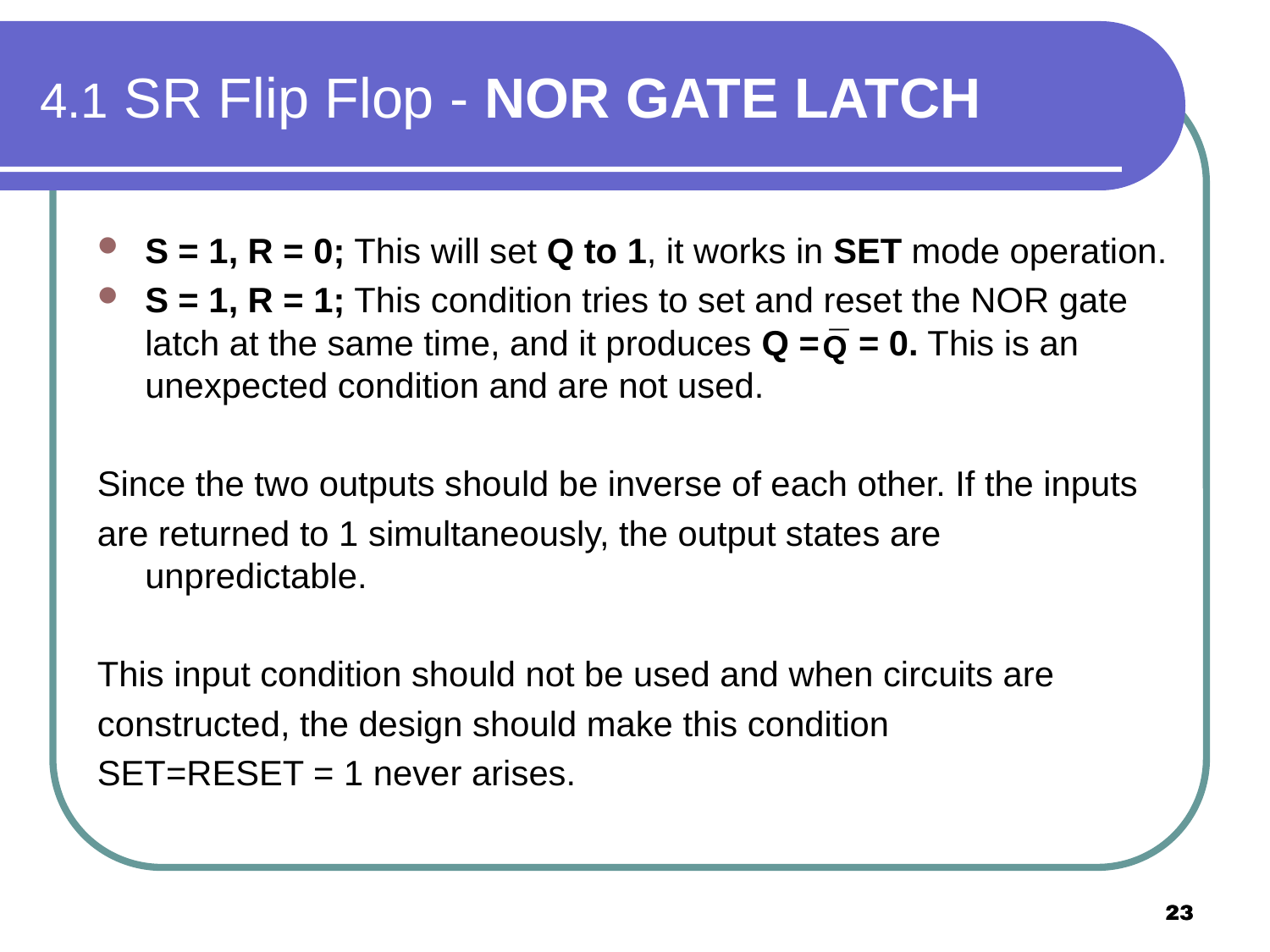

4.1 SR Flip Flop - NOR GATE LATCH
S = 1, R = 0; This will set Q to 1, it works in SET mode operation.
S = 1, R = 1; This condition tries to set and reset the NOR gate latch at the same time, and it produces Q = ¯ = 0. This is an unexpected condition and are not used.

Since the two outputs should be inverse of each other. If the inputs
are returned to 1 simultaneously, the output states are unpredictable.

This input condition should not be used and when circuits are
constructed, the design should make this condition
SET=RESET = 1 never arises.

Q
23
23